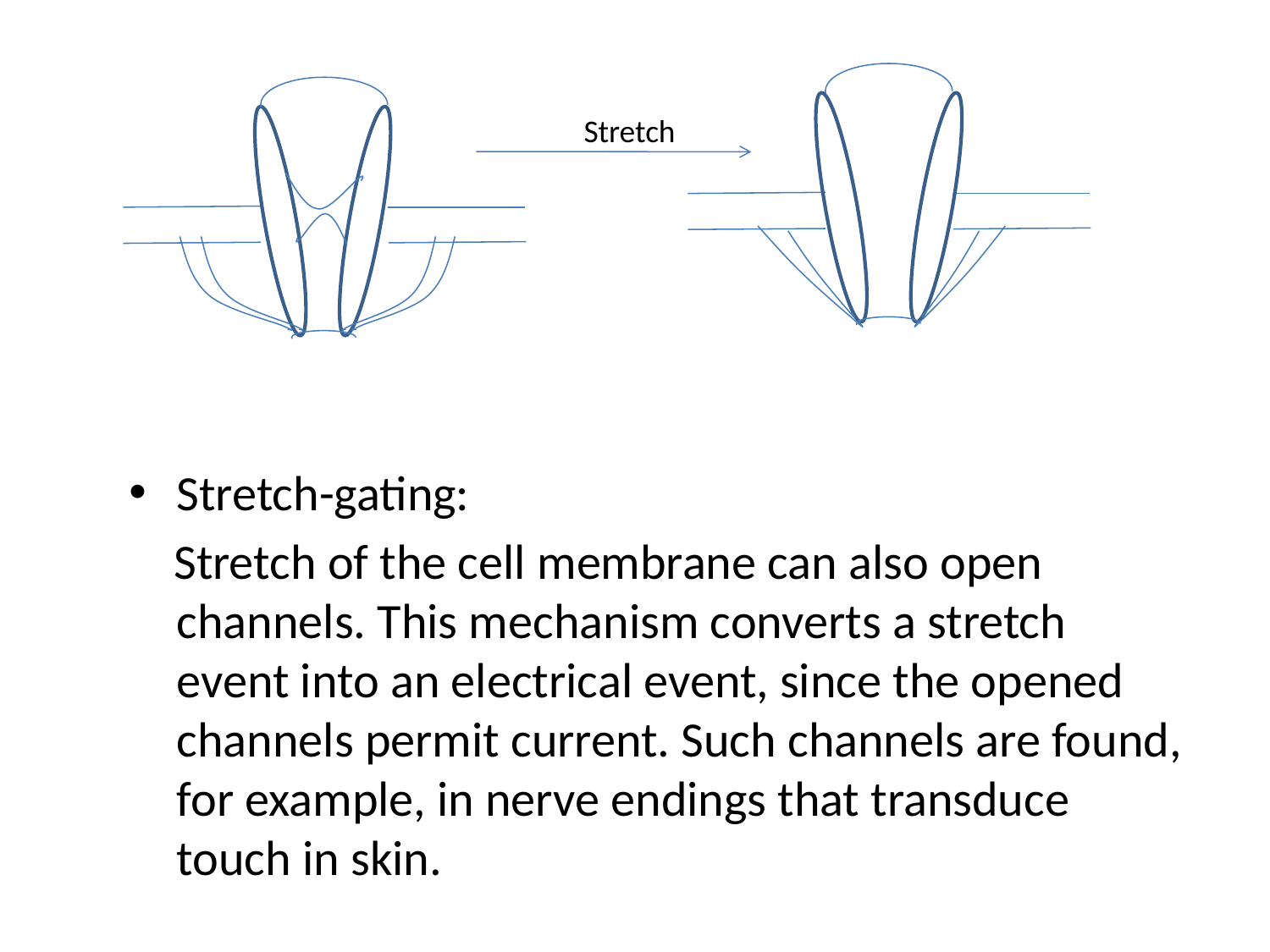

Stretch

Stretch-gating:
    Stretch of the cell membrane can also open channels. This mechanism converts a stretch event into an electrical event, since the opened channels permit current. Such channels are found, for example, in nerve endings that transduce touch in skin.